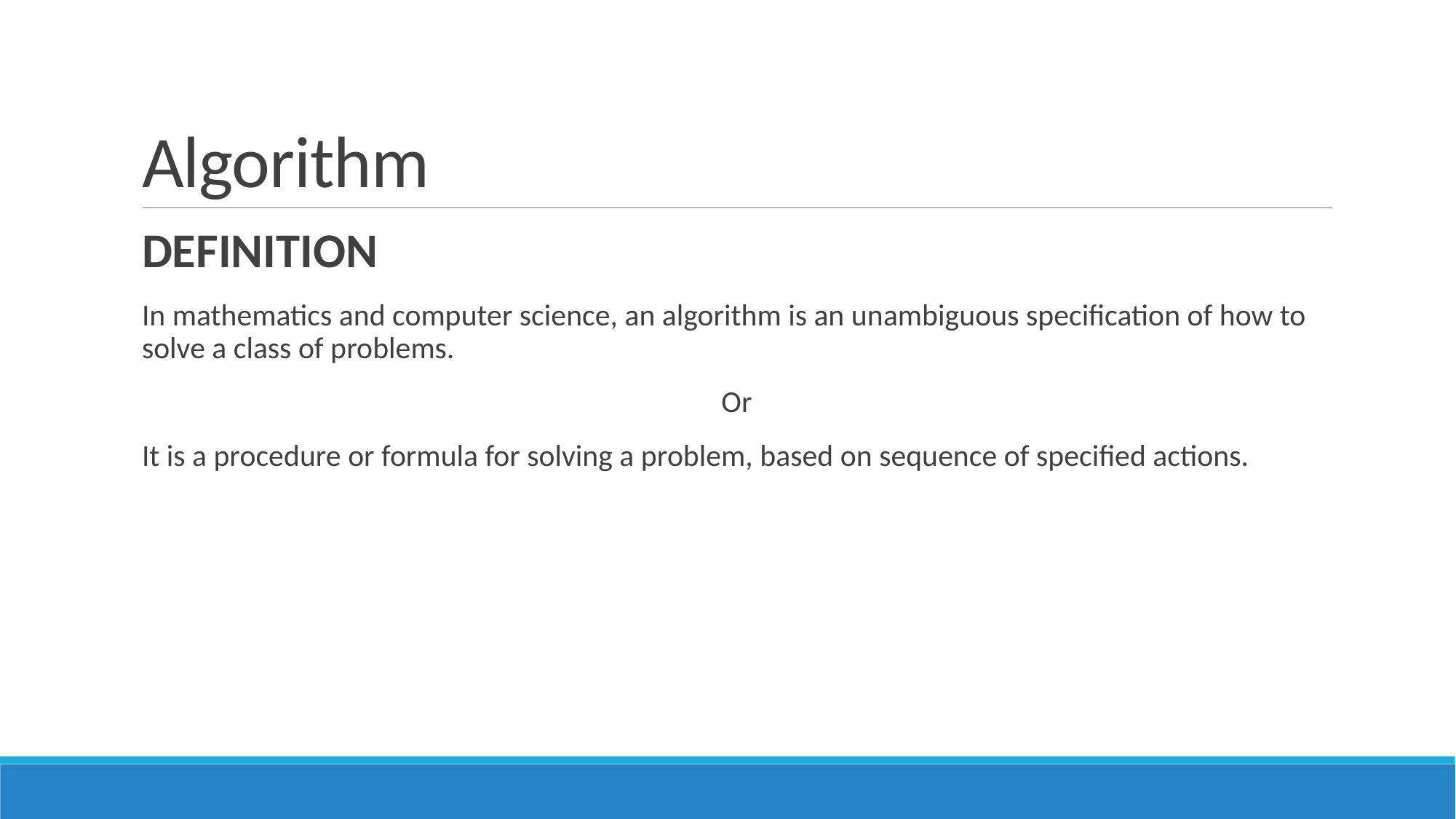

# Algorithm
DEFINITION
In mathematics and computer science, an algorithm is an unambiguous specification of how to solve a class of problems.
Or
It is a procedure or formula for solving a problem, based on sequence of specified actions.